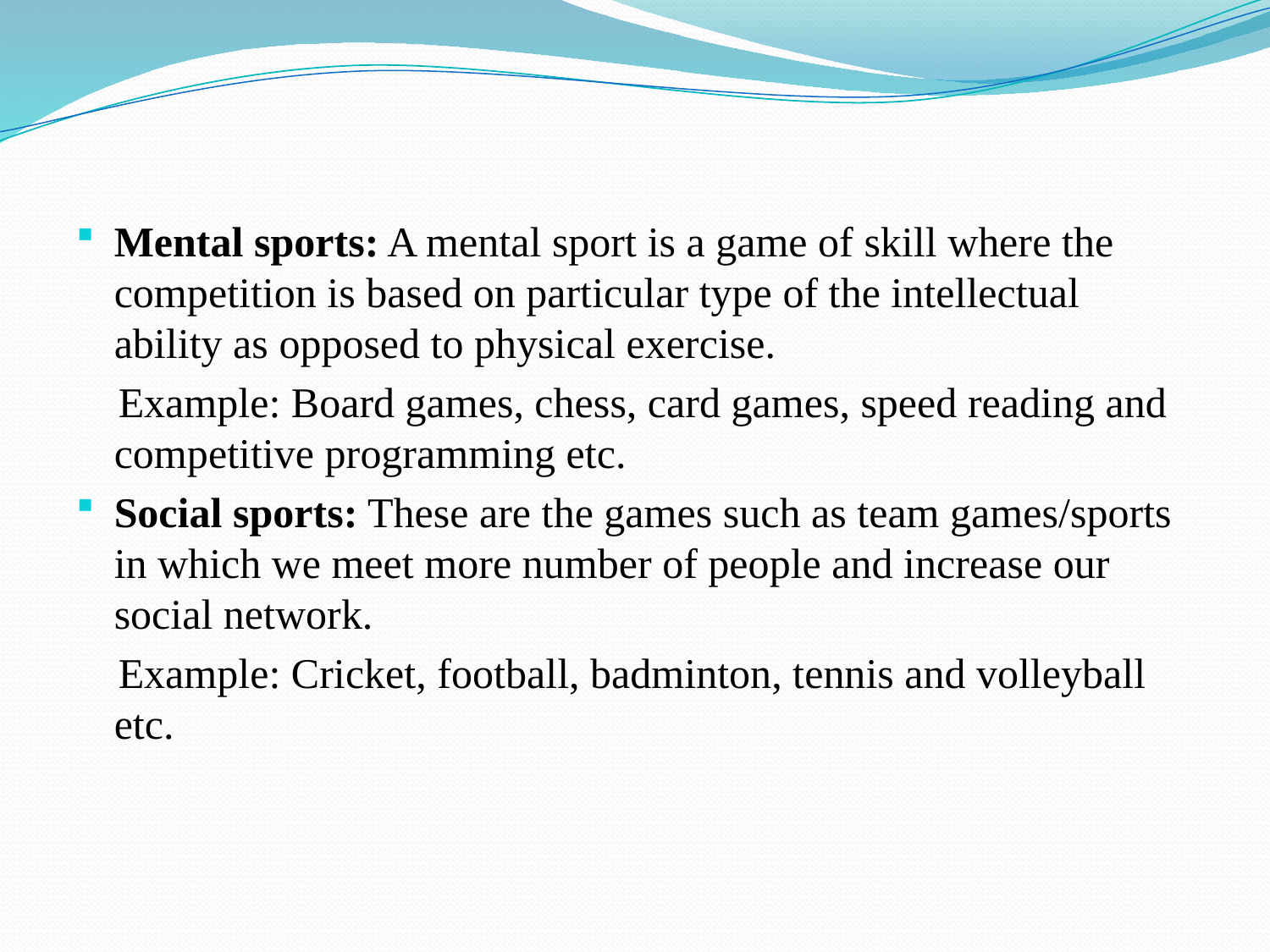

Mental sports: A mental sport is a game of skill where the competition is based on particular type of the intellectual ability as opposed to physical exercise.
    Example: Board games, chess, card games, speed reading and competitive programming etc.
Social sports: These are the games such as team games/sports in which we meet more number of people and increase our social network.
    Example: Cricket, football, badminton, tennis and volleyball etc.